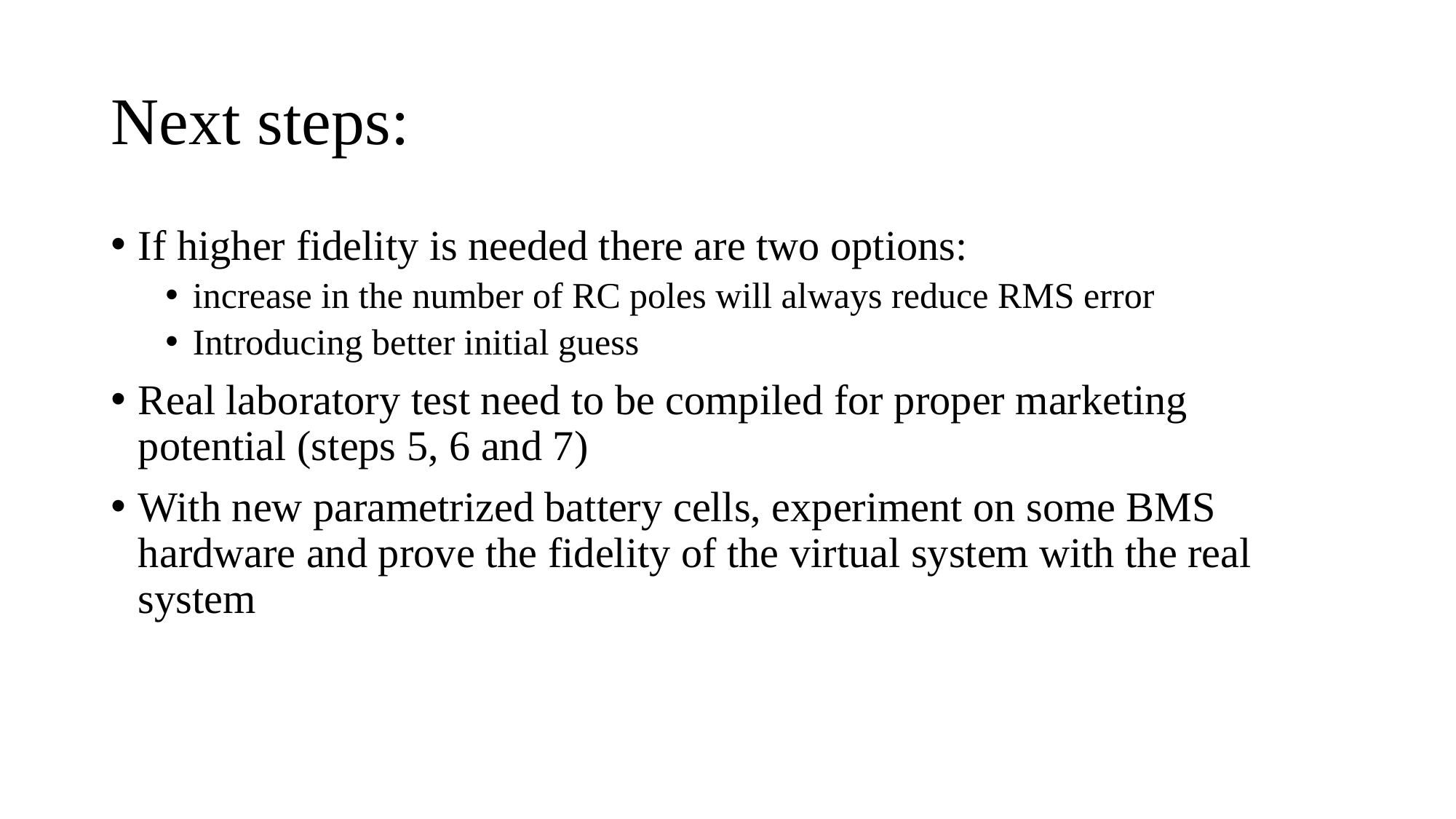

# Next steps:
If higher fidelity is needed there are two options:
increase in the number of RC poles will always reduce RMS error
Introducing better initial guess
Real laboratory test need to be compiled for proper marketing potential (steps 5, 6 and 7)
With new parametrized battery cells, experiment on some BMS hardware and prove the fidelity of the virtual system with the real system